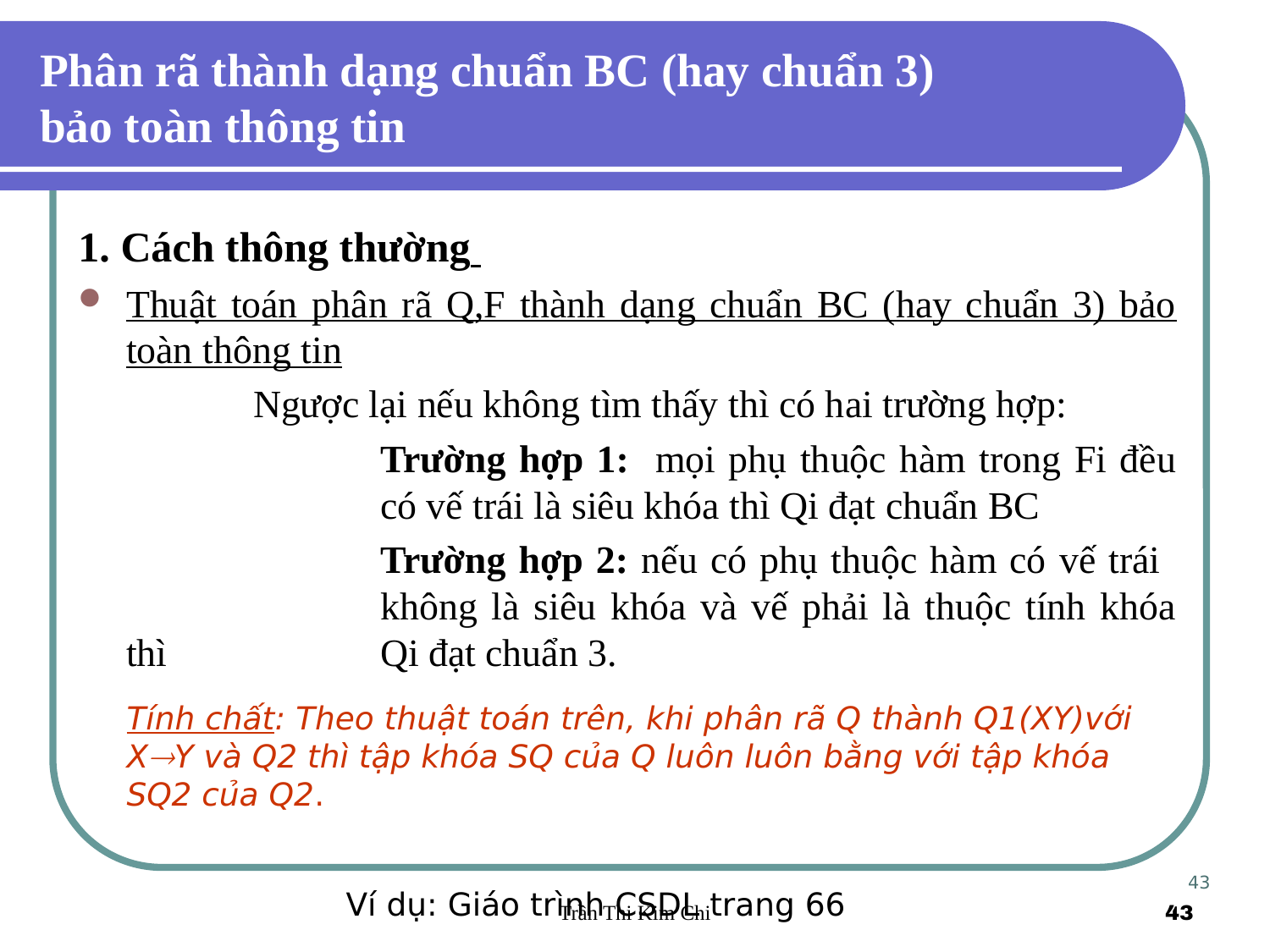

Phân rã thành dạng chuẩn BC (hay chuẩn 3)
bảo toàn thông tin

1. Cách thông thường
Thuật toán phân rã Q,F thành dạng chuẩn BC (hay chuẩn 3) bảo toàn thông tin
		Ngược lại nếu không tìm thấy thì có hai trường hợp:
			Trường hợp 1:  mọi phụ thuộc hàm trong Fi đều 		có vế trái là siêu khóa thì Qi đạt chuẩn BC
			Trường hợp 2: nếu có phụ thuộc hàm có vế trái 			không là siêu khóa và vế phải là thuộc tính khóa thì 		Qi đạt chuẩn 3.
Tính chất: Theo thuật toán trên, khi phân rã Q thành Q1(XY)với X→Y và Q2 thì tập khóa SQ của Q luôn luôn bằng với tập khóa SQ2 của Q2.
43
Trần Thi Kim Chi
43
Ví dụ: Giáo trình CSDL trang 66